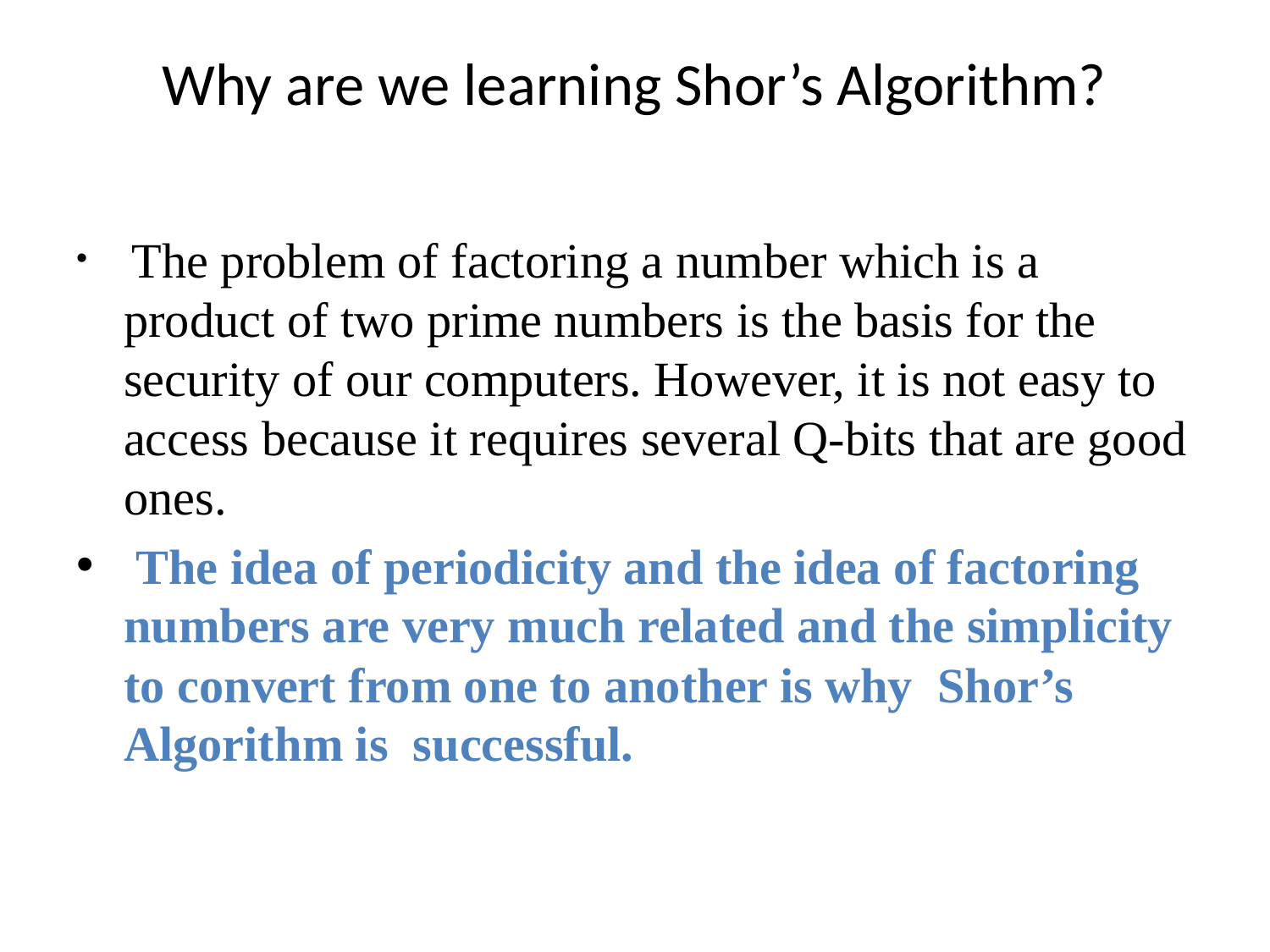

# Why are we learning Shor’s Algorithm?
 The problem of factoring a number which is a product of two prime numbers is the basis for the security of our computers. However, it is not easy to access because it requires several Q-bits that are good ones.
 The idea of periodicity and the idea of factoring numbers are very much related and the simplicity to convert from one to another is why  Shor’s Algorithm is  successful.